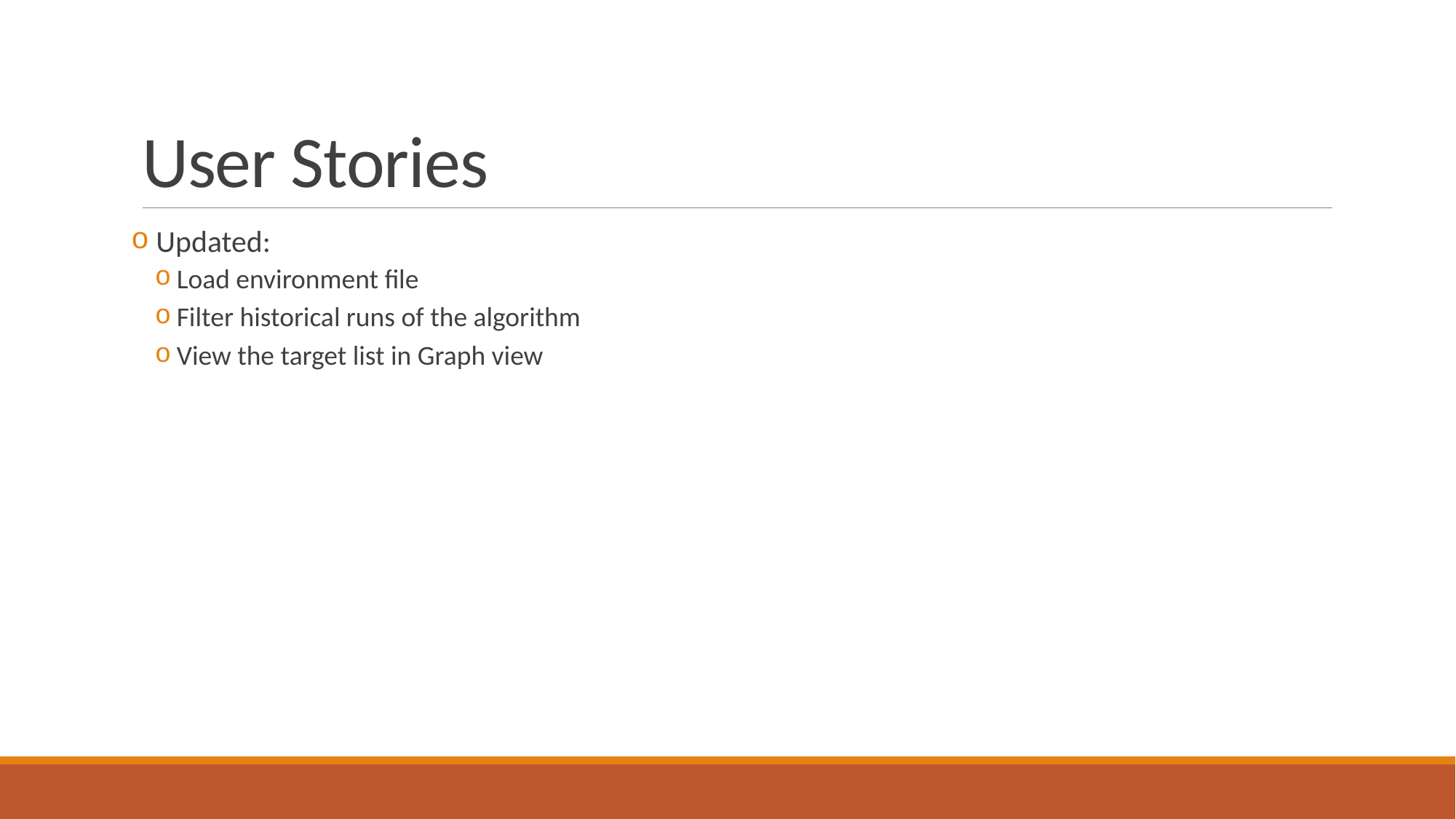

# User Stories
 Updated:
Load environment file
Filter historical runs of the algorithm
View the target list in Graph view